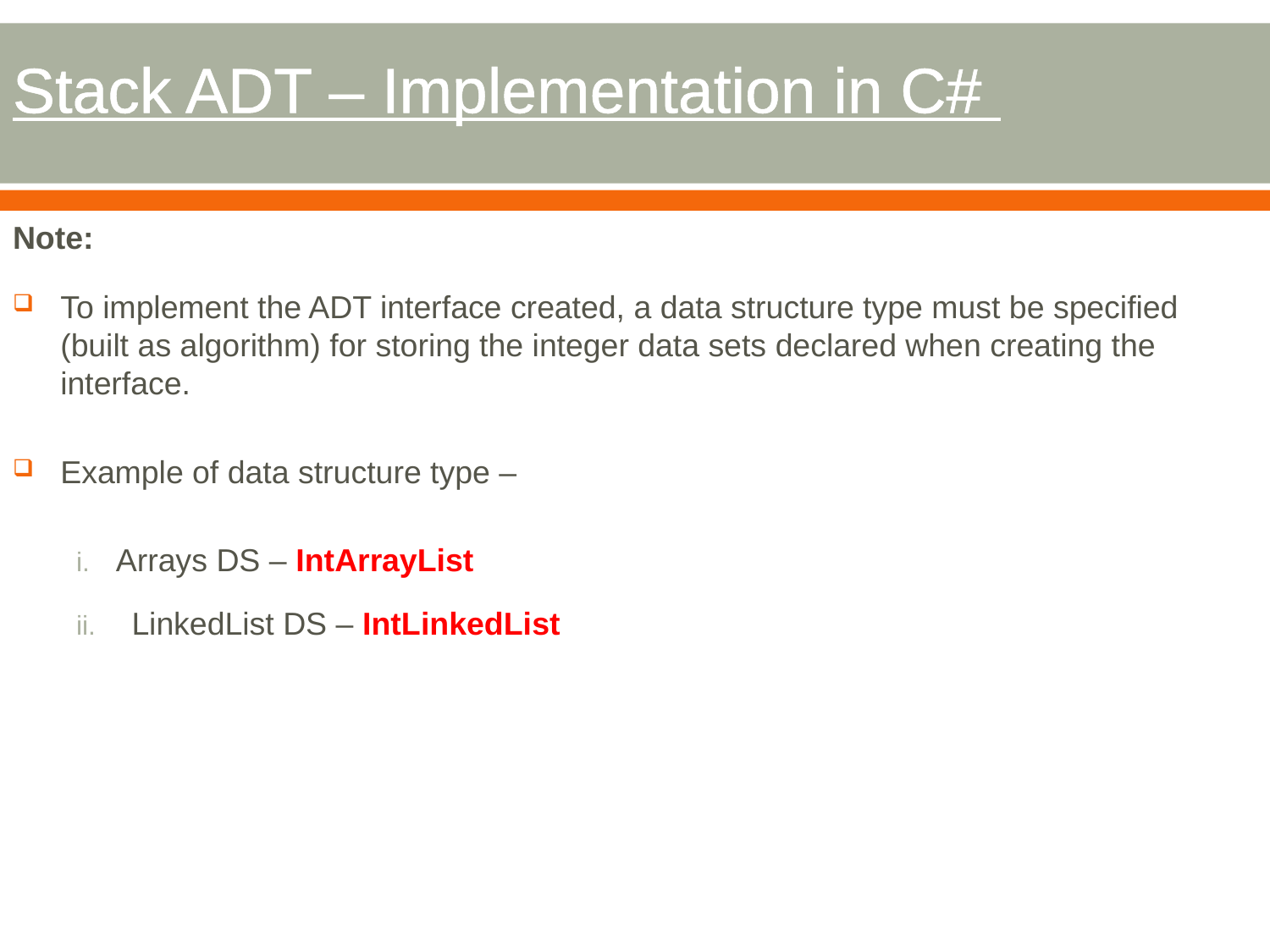

# Stack ADT – Implementation in C#
Note:

To implement the ADT interface created, a data structure type must be specified (built as algorithm) for storing the integer data sets declared when creating the interface.

Example of data structure type –

Arrays DS – IntArrayList
LinkedList DS – IntLinkedList